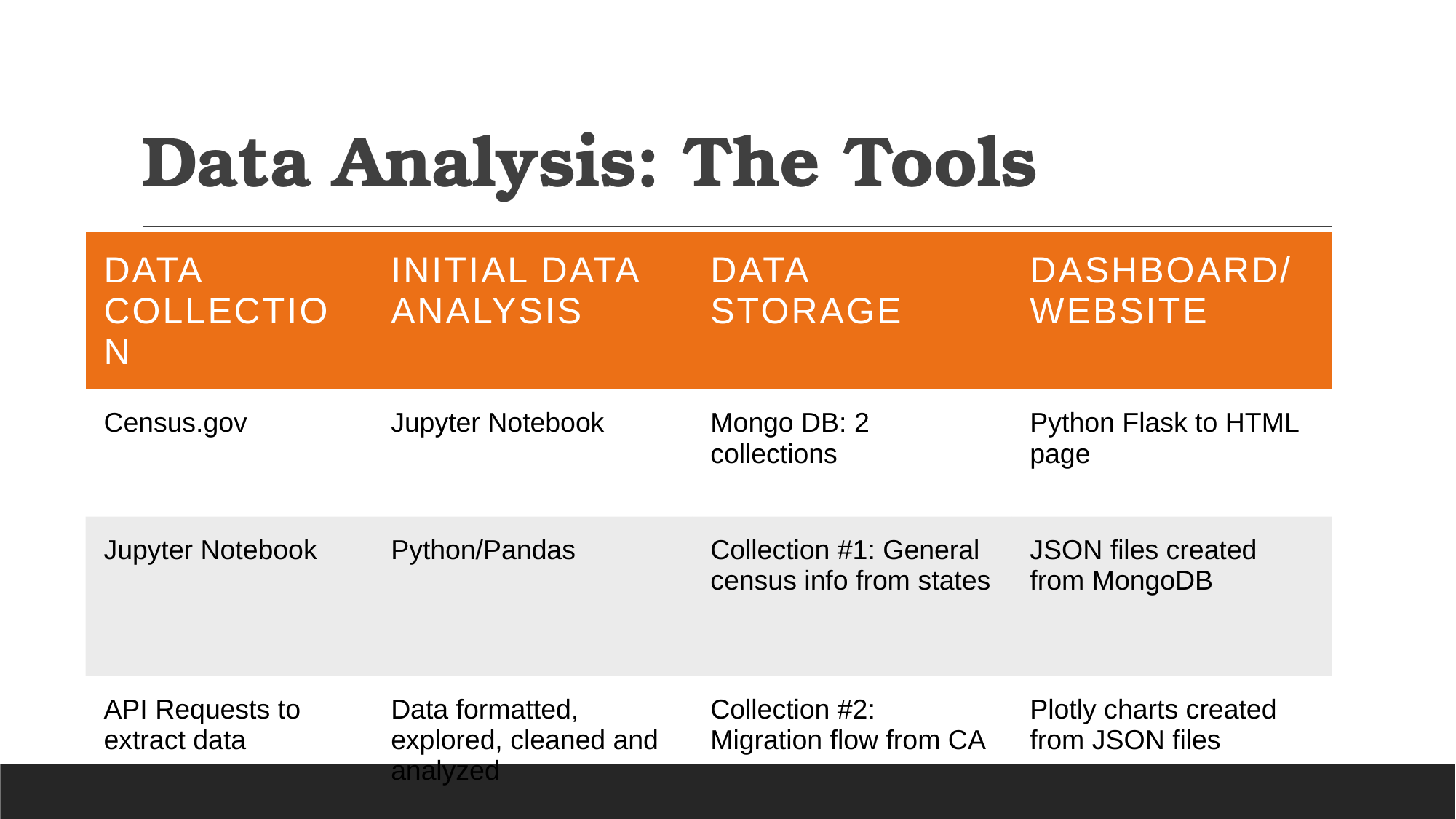

# Data Analysis: The Tools
| Data Collection | Initial DATA Analysis | Data Storage | Dashboard/ website |
| --- | --- | --- | --- |
| Census.gov | Jupyter Notebook | Mongo DB: 2 collections | Python Flask to HTML page |
| Jupyter Notebook | Python/Pandas | Collection #1: General census info from states | JSON files created from MongoDB |
| API Requests to extract data | Data formatted, explored, cleaned and analyzed | Collection #2: Migration flow from CA | Plotly charts created from JSON files |